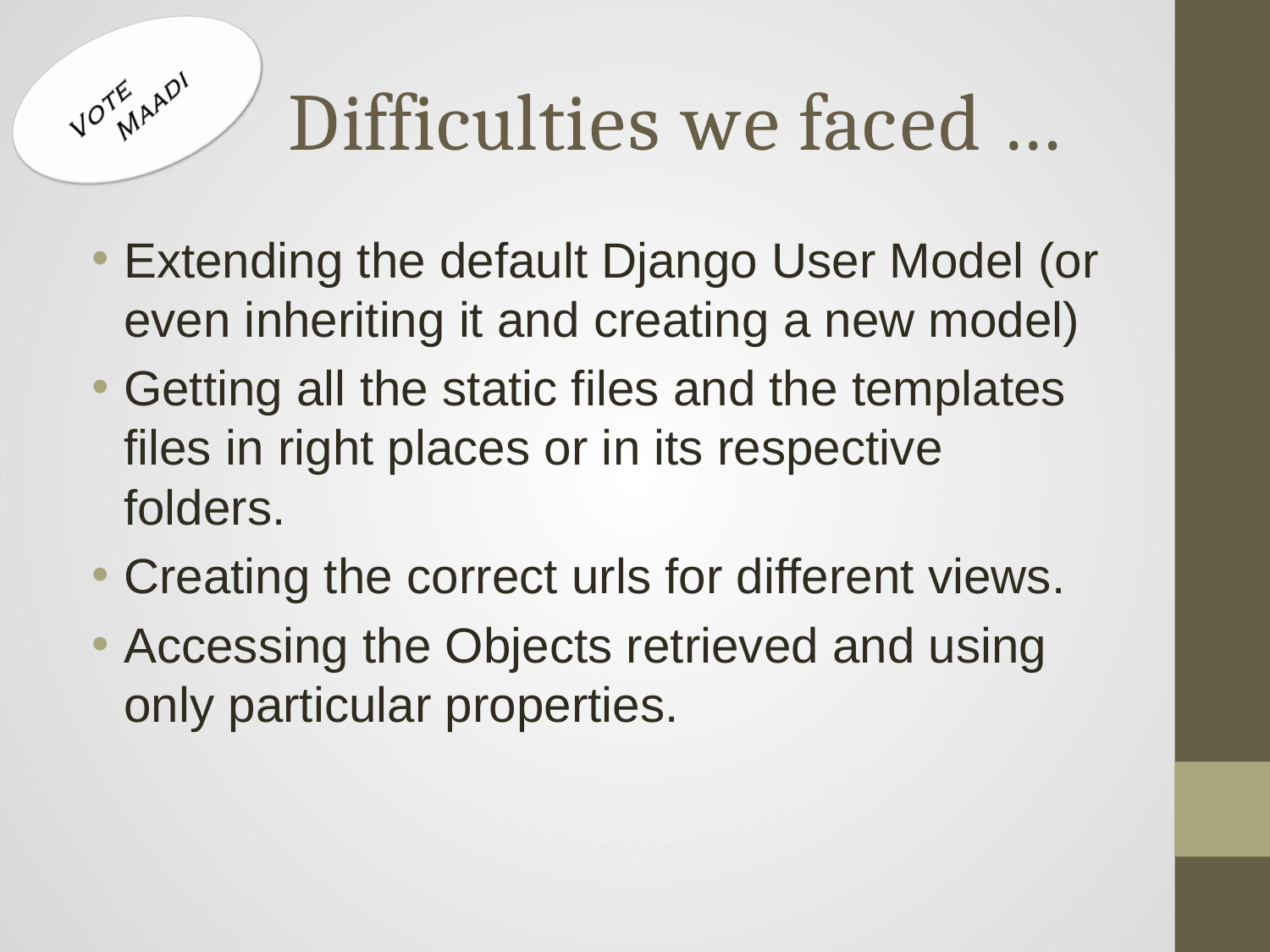

# Difficulties we faced …
Extending the default Django User Model (or even inheriting it and creating a new model)
Getting all the static files and the templates files in right places or in its respective folders.
Creating the correct urls for different views.
Accessing the Objects retrieved and using only particular properties.